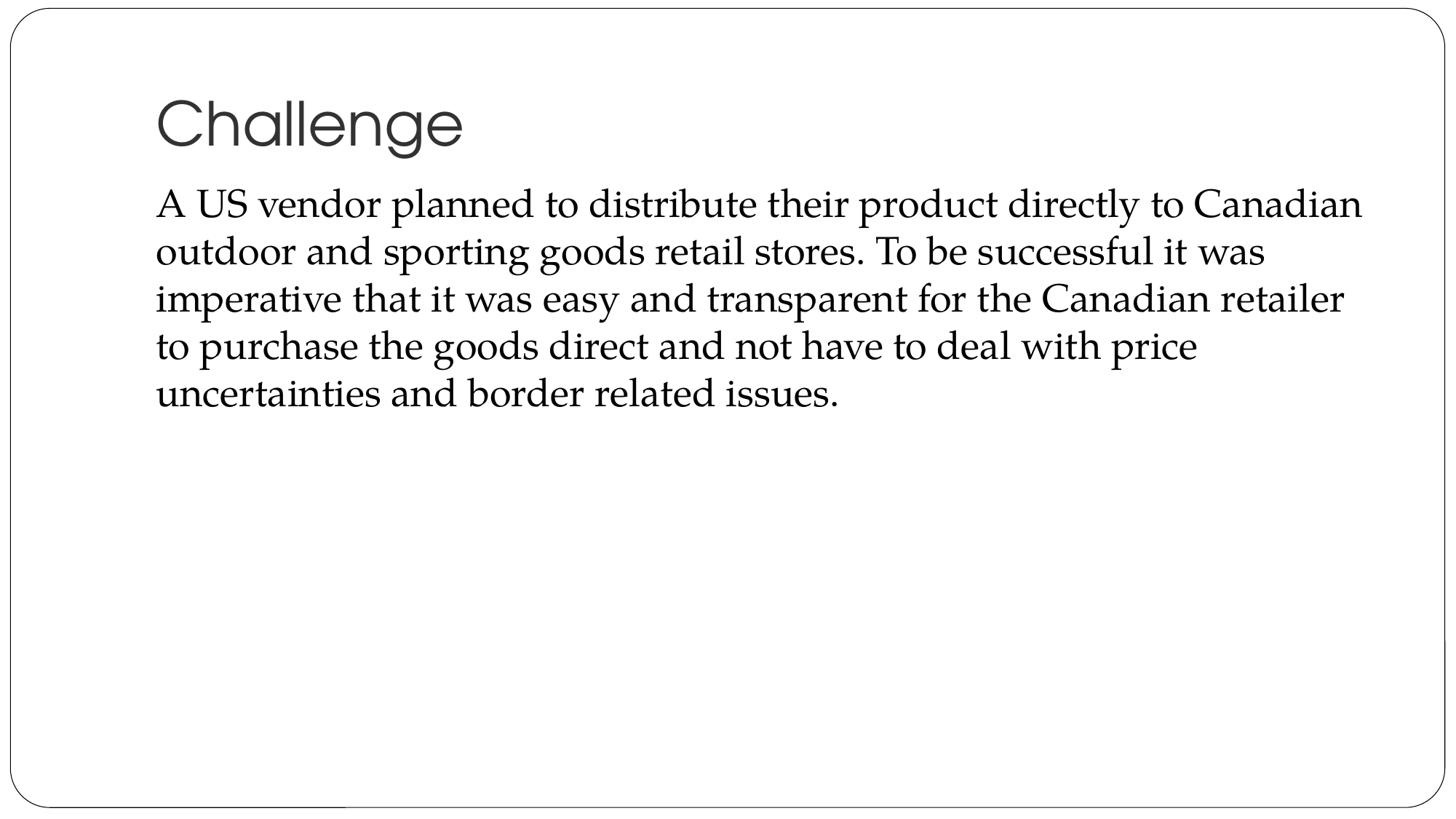

# Challenge
A US vendor planned to distribute their product directly to Canadian outdoor and sporting goods retail stores. To be successful it was imperative that it was easy and transparent for the Canadian retailer to purchase the goods direct and not have to deal with price uncertainties and border related issues.